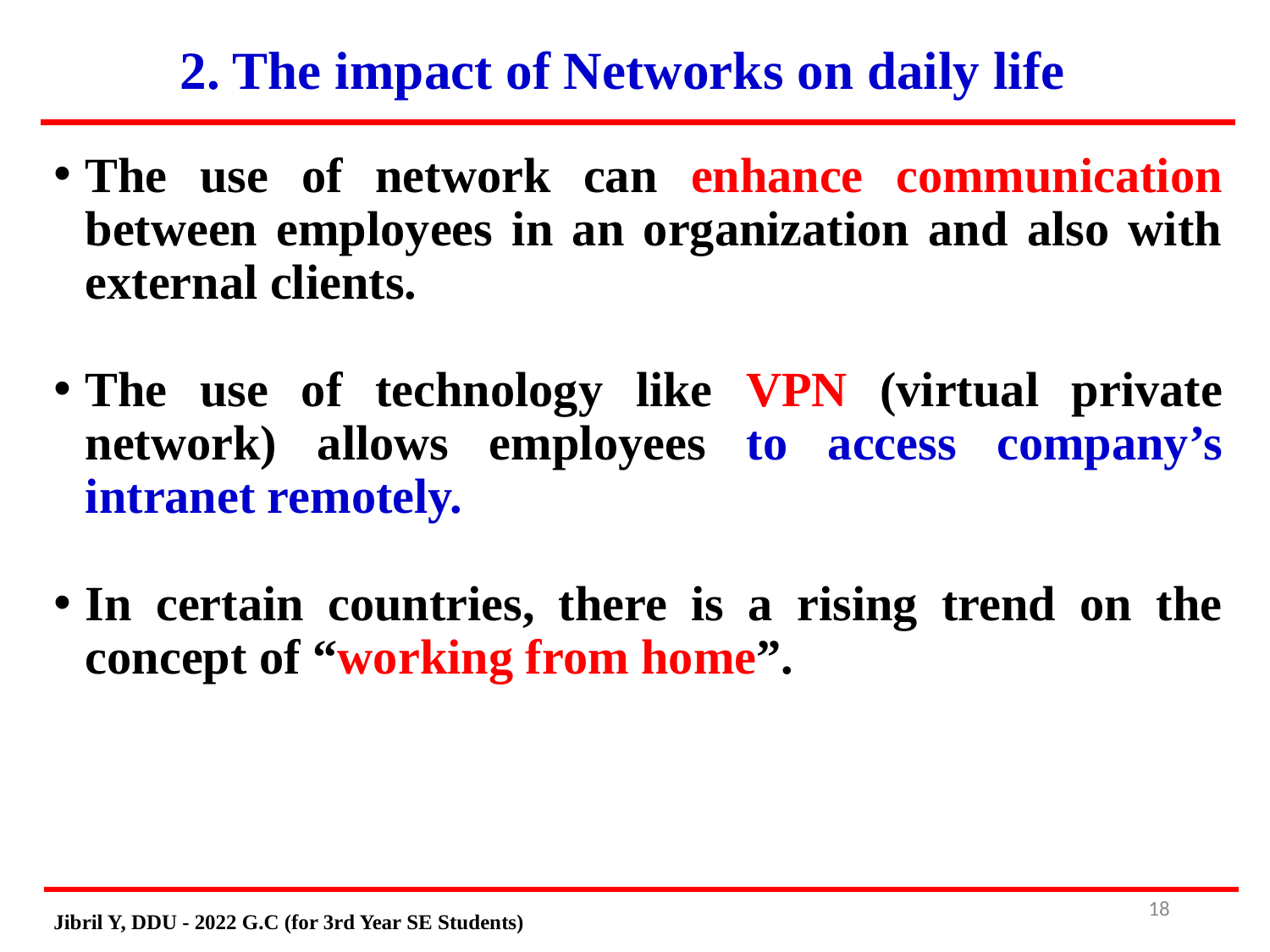

2. The impact of Networks on daily life
The use of network can enhance communication between employees in an organization and also with external clients.

The use of technology like VPN (virtual private network) allows employees to access company’s intranet remotely.

In certain countries, there is a rising trend on the concept of “working from home”.
18
Jibril Y, DDU - 2022 G.C (for 3rd Year SE Students)